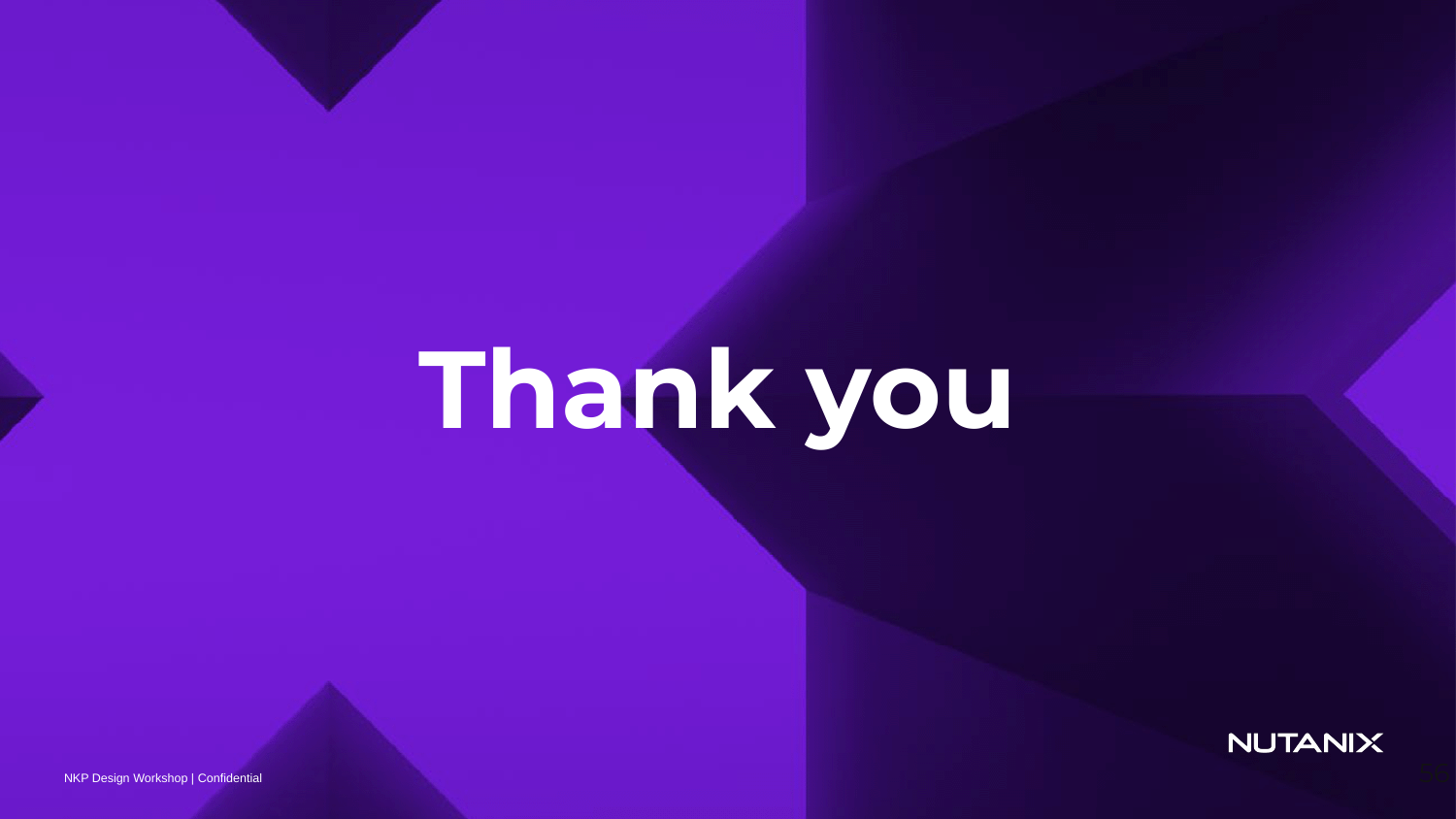

# Thank you
NKP Design Workshop | Confidential
56